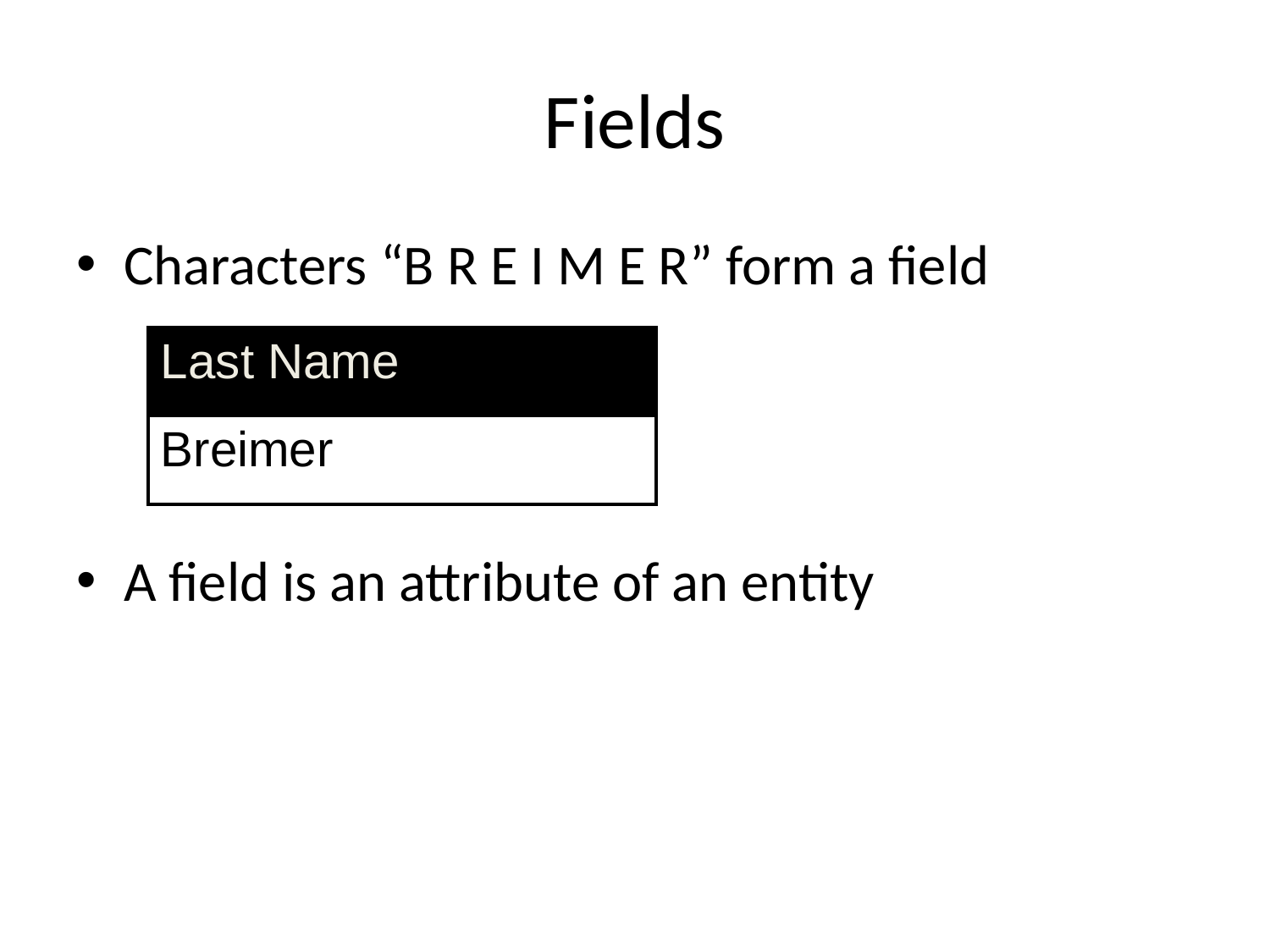

# Fields
Characters “B R E I M E R” form a field

A field is an attribute of an entity

| Last Name |
| --- |
| Breimer |